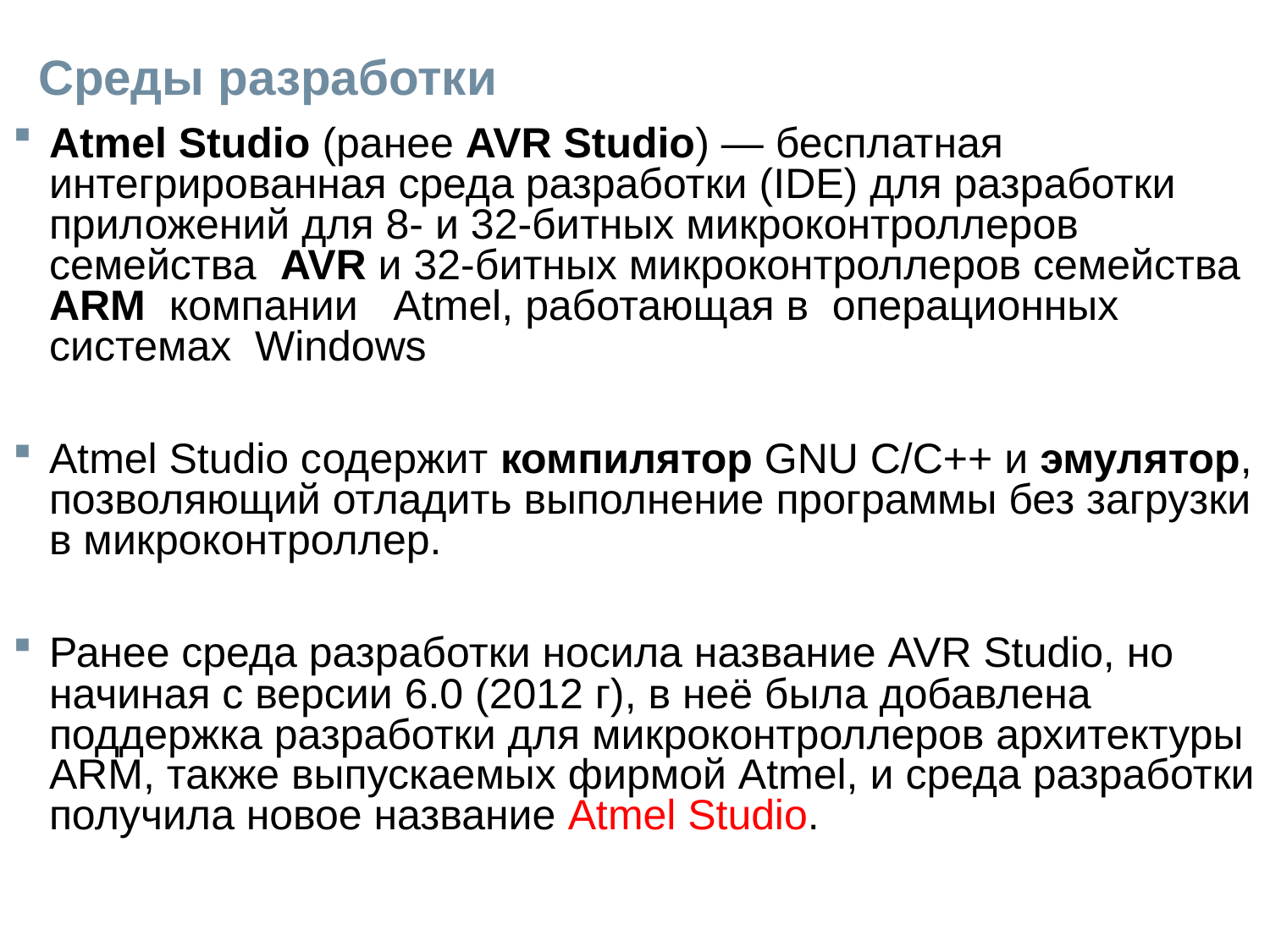

# Среды разработки
Atmel Studio (ранее AVR Studio) — бесплатная  интегрированная среда разработки (IDE) для разработки приложений для 8- и 32-битных микроконтроллеров семейства  AVR и 32-битных микроконтроллеров семейства  ARM  компании   Atmel, работающая в  операционных системах  Windows

Atmel Studio содержит компилятор GNU C/C++ и эмулятор, позволяющий отладить выполнение программы без загрузки в микроконтроллер.

Ранее среда разработки носила название AVR Studio, но начиная с версии 6.0 (2012 г), в неё была добавлена поддержка разработки для микроконтроллеров архитектуры ARM, также выпускаемых фирмой Atmel, и среда разработки получила новое название Atmel Studio.